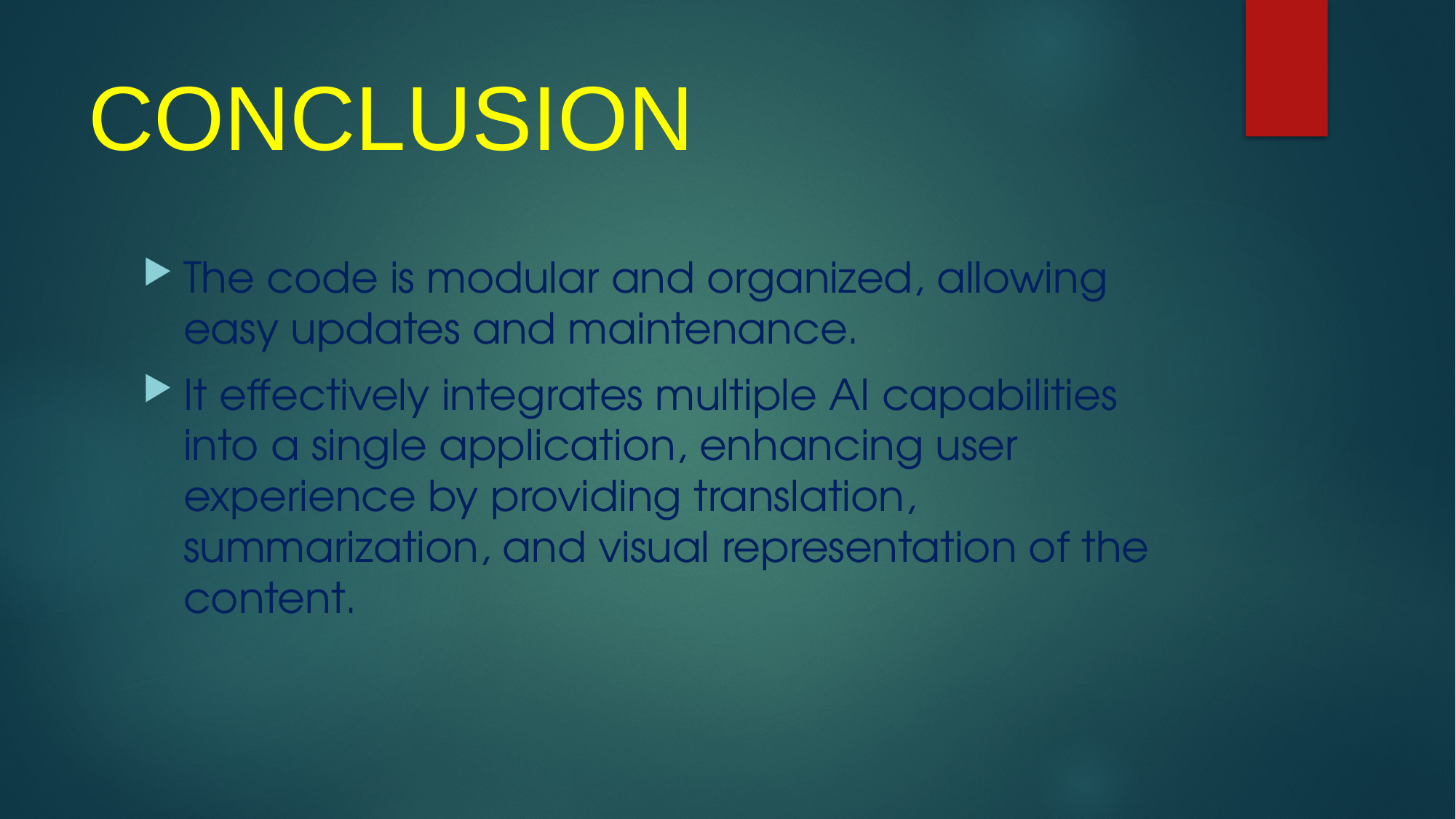

# CONCLUSION
The code is modular and organized, allowing easy updates and maintenance.
It effectively integrates multiple AI capabilities into a single application, enhancing user experience by providing translation, summarization, and visual representation of the content.